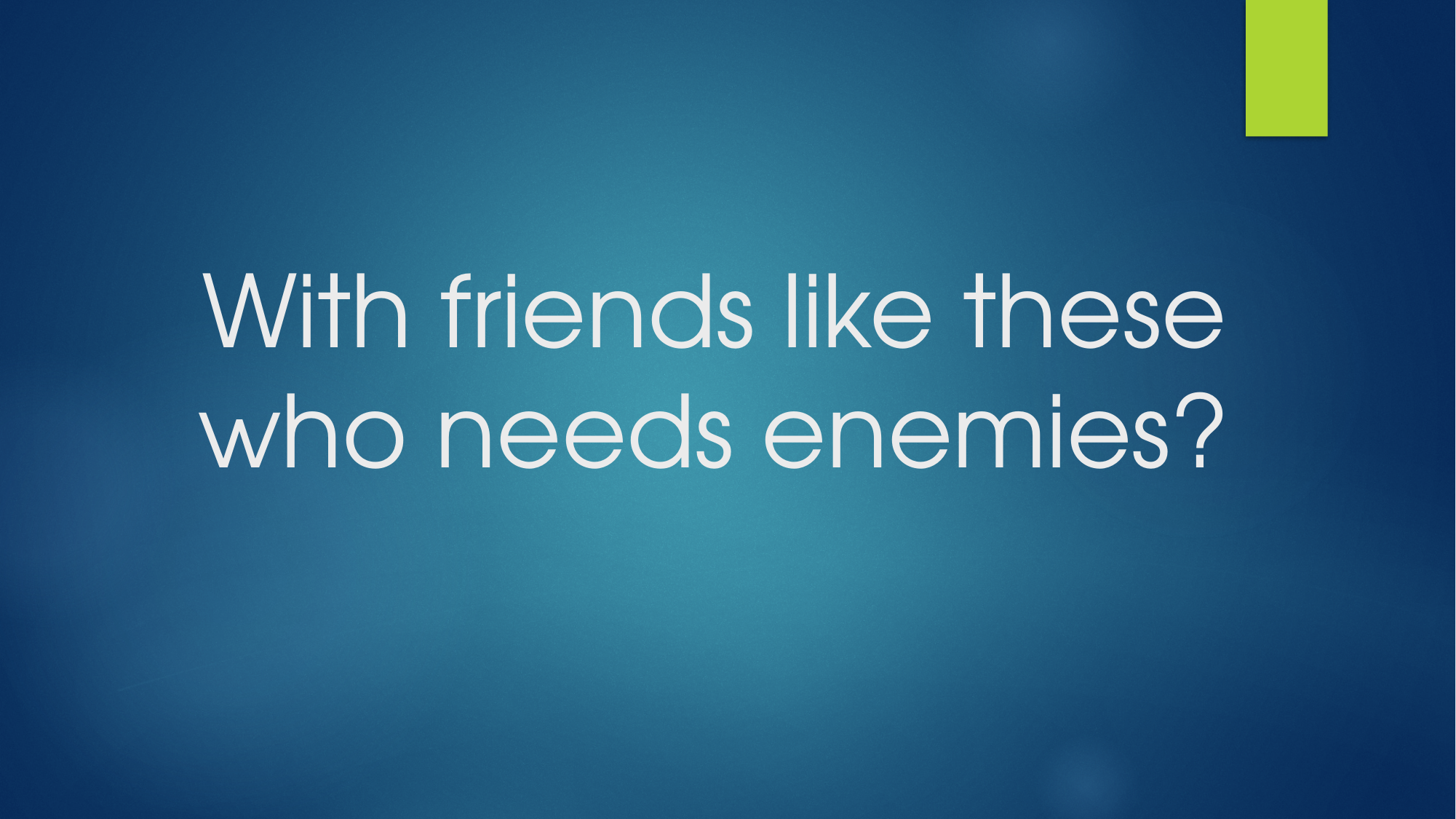

# With friends like these who needs enemies?